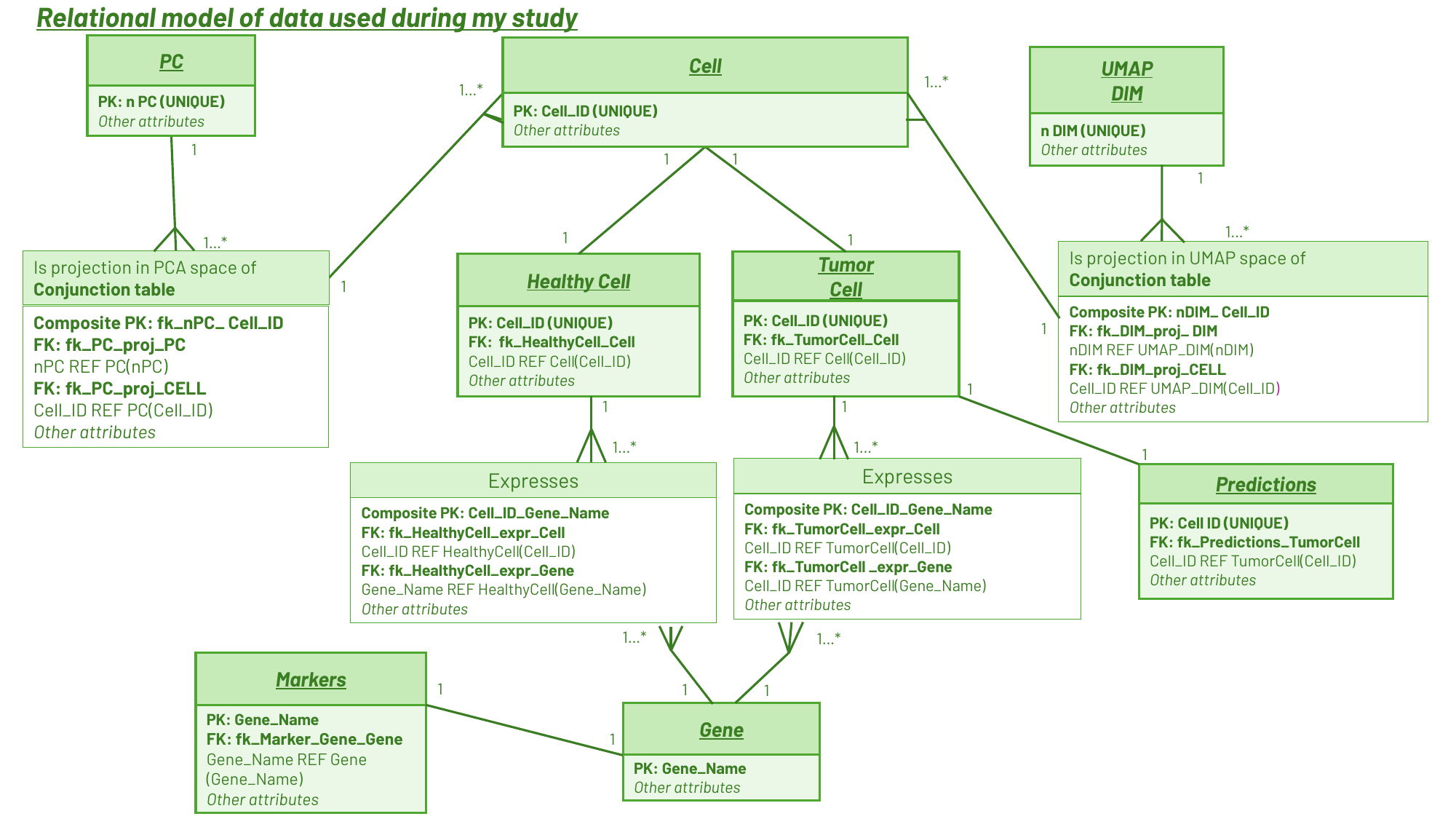

Relational model of data used during my study
PC
Cell
UMAP
DIM
1…*
1…*
PK: n PC (UNIQUE)
Other attributes
PK: Cell_ID (UNIQUE)
Other attributes
n DIM (UNIQUE)
Other attributes
1
1
1
1
1…*
1
1
1…*
Is projection in UMAP space of
Conjunction table
Is projection in PCA space of
Conjunction table
Tumor
Cell
Healthy Cell
1
Composite PK: nDIM_ Cell_ID
FK: fk_DIM_proj_ DIM
nDIM REF UMAP_DIM(nDIM)
FK: fk_DIM_proj_CELL
Cell_ID REF UMAP_DIM(Cell_ID)
Other attributes
PK: Cell_ID (UNIQUE)
FK: fk_TumorCell_Cell
Cell_ID REF Cell(Cell_ID)
Other attributes
Composite PK: fk_nPC_ Cell_ID
FK: fk_PC_proj_PC
nPC REF PC(nPC)
FK: fk_PC_proj_CELL
Cell_ID REF PC(Cell_ID)
Other attributes
PK: Cell_ID (UNIQUE)
FK:  fk_HealthyCell_Cell
Cell_ID REF Cell(Cell_ID)
Other attributes
1
1
1
1
1…*
1…*
1
Expresses
Expresses
Predictions
Composite PK: Cell_ID_Gene_Name
FK: fk_TumorCell_expr_Cell
Cell_ID REF TumorCell(Cell_ID)
FK: fk_TumorCell _expr_Gene
Cell_ID REF TumorCell(Gene_Name)
Other attributes
Composite PK: Cell_ID_Gene_Name
FK: fk_HealthyCell_expr_Cell
Cell_ID REF HealthyCell(Cell_ID)
FK: fk_HealthyCell_expr_Gene
Gene_Name REF HealthyCell(Gene_Name)
Other attributes
PK: Cell ID (UNIQUE)
FK: fk_Predictions_TumorCell
Cell_ID REF TumorCell(Cell_ID)
Other attributes
1…*
1…*
Markers
1
1
1
Gene
PK: Gene_Name
FK: fk_Marker_Gene_Gene
Gene_Name REF Gene (Gene_Name)
Other attributes
1
PK: Gene_Name
Other attributes